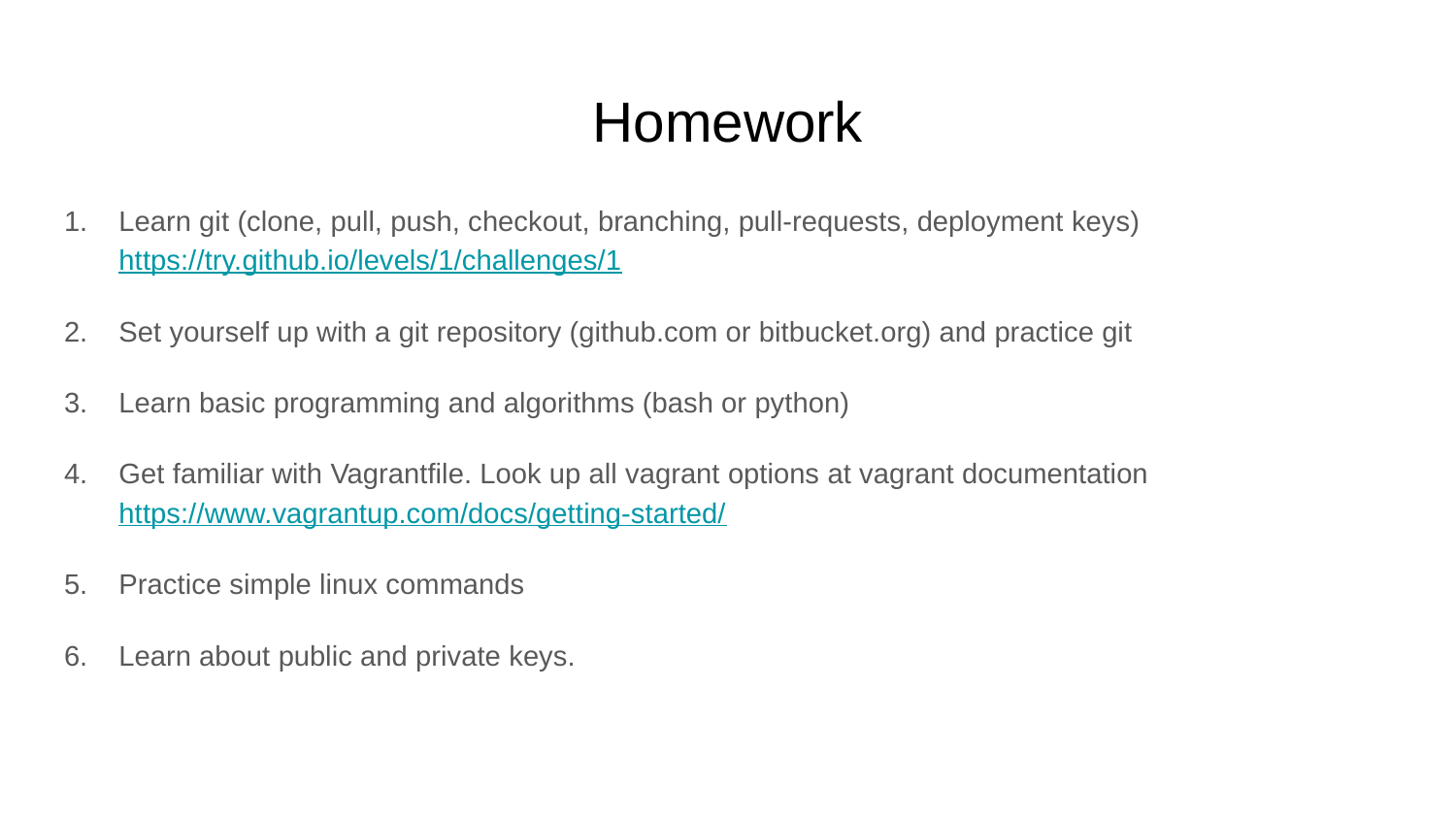

# Homework

Learn git (clone, pull, push, checkout, branching, pull-requests, deployment keys) https://try.github.io/levels/1/challenges/1
Set yourself up with a git repository (github.com or bitbucket.org) and practice git
Learn basic programming and algorithms (bash or python)
Get familiar with Vagrantfile. Look up all vagrant options at vagrant documentation https://www.vagrantup.com/docs/getting-started/
Practice simple linux commands
Learn about public and private keys.